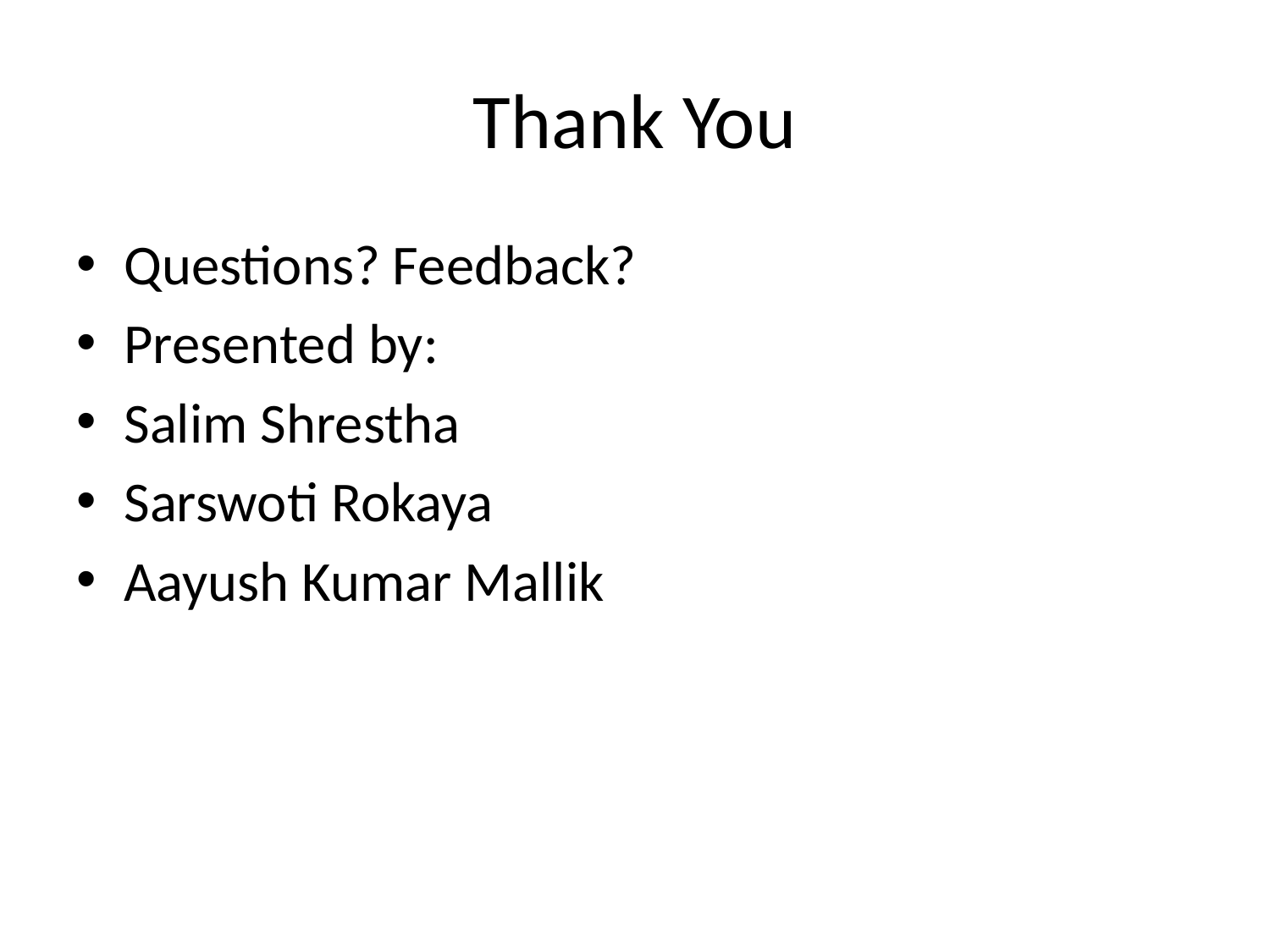

# Thank You
Questions? Feedback?
Presented by:
Salim Shrestha
Sarswoti Rokaya
Aayush Kumar Mallik